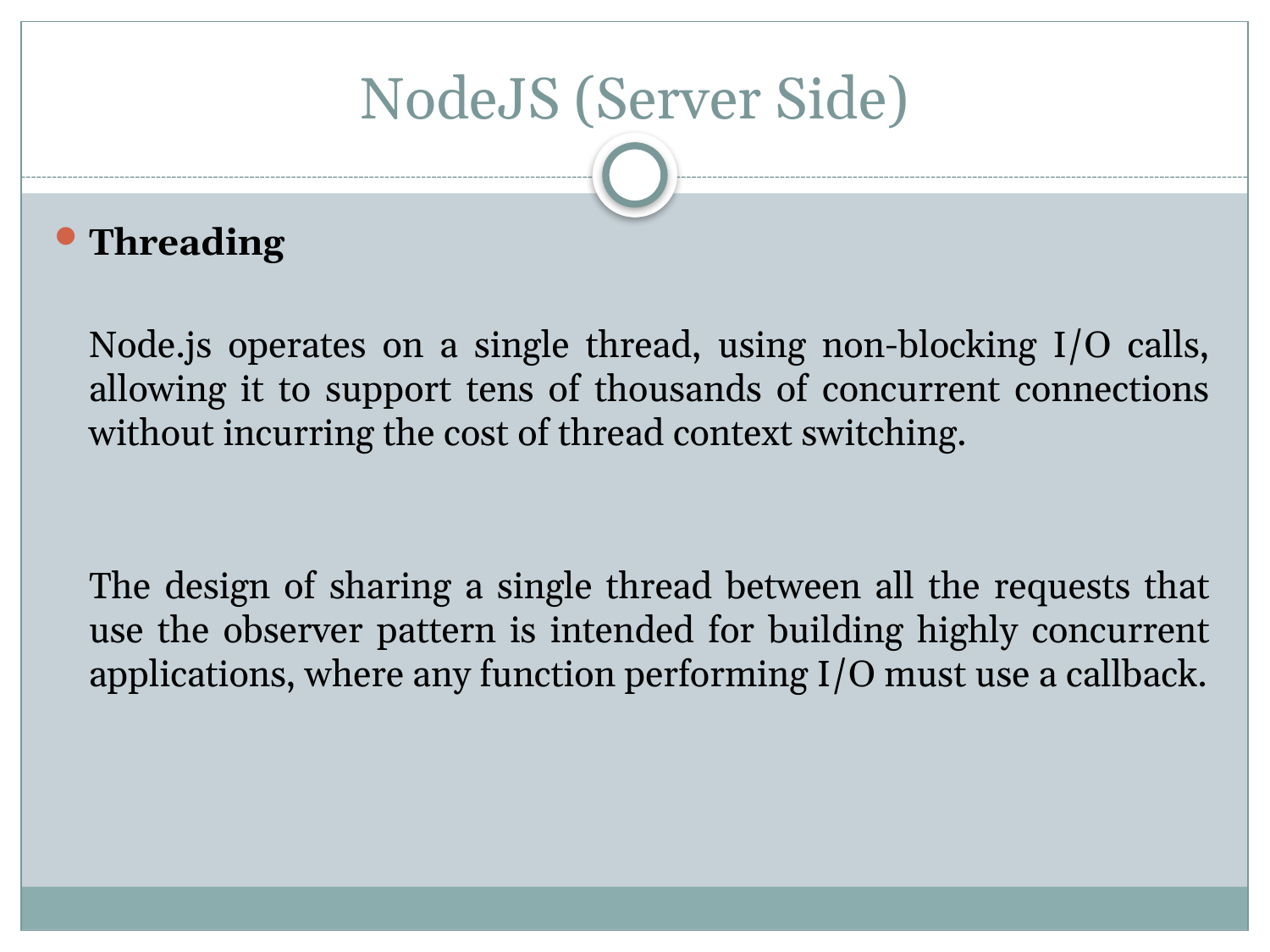

# NodeJS (Server Side)
Threading

	Node.js operates on a single thread, using non-blocking I/O calls, allowing it to support tens of thousands of concurrent connections without incurring the cost of thread context switching.

	The design of sharing a single thread between all the requests that use the observer pattern is intended for building highly concurrent applications, where any function performing I/O must use a callback.